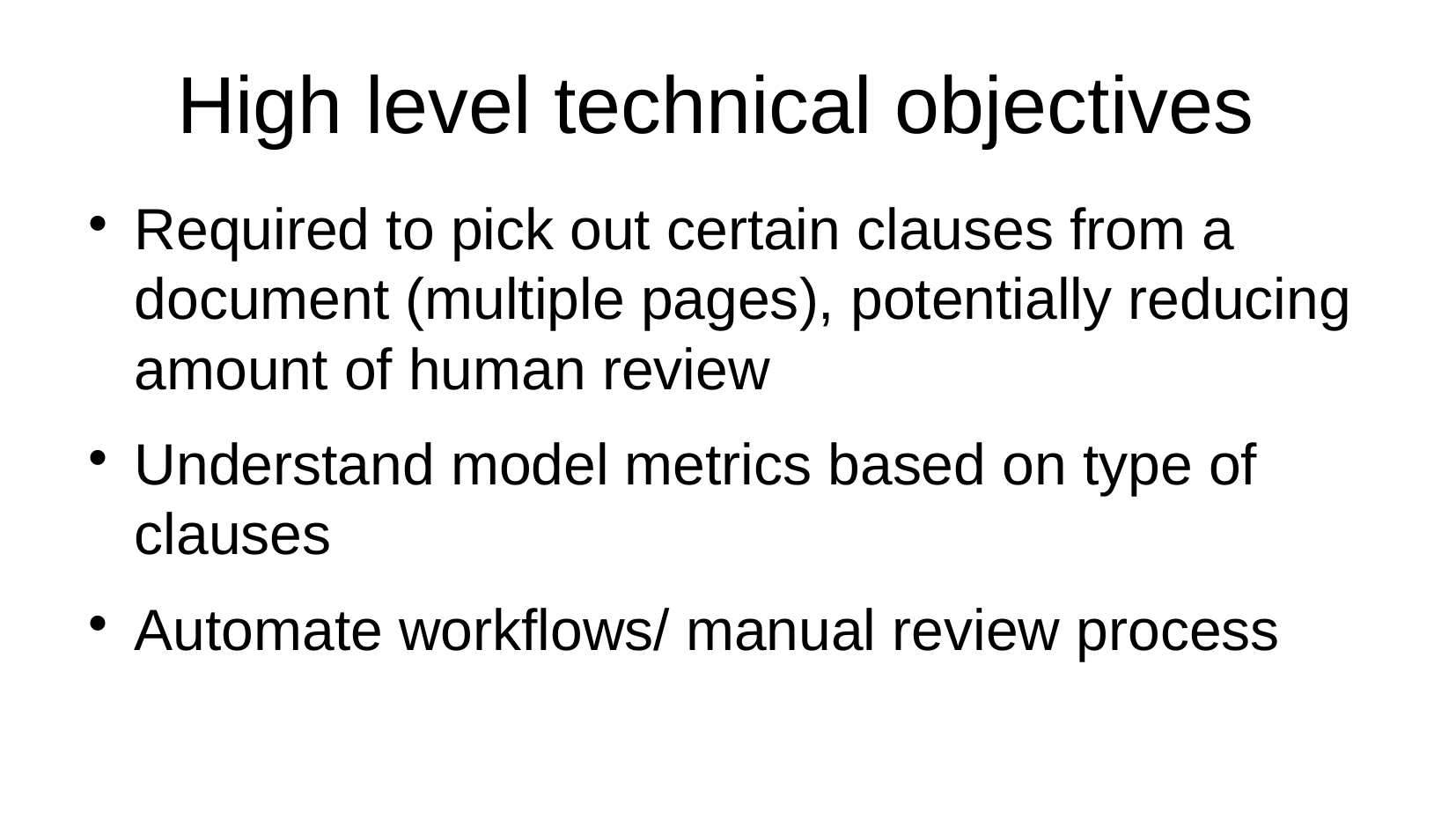

# High level technical objectives
Required to pick out certain clauses from a document (multiple pages), potentially reducing amount of human review
Understand model metrics based on type of clauses
Automate workflows/ manual review process